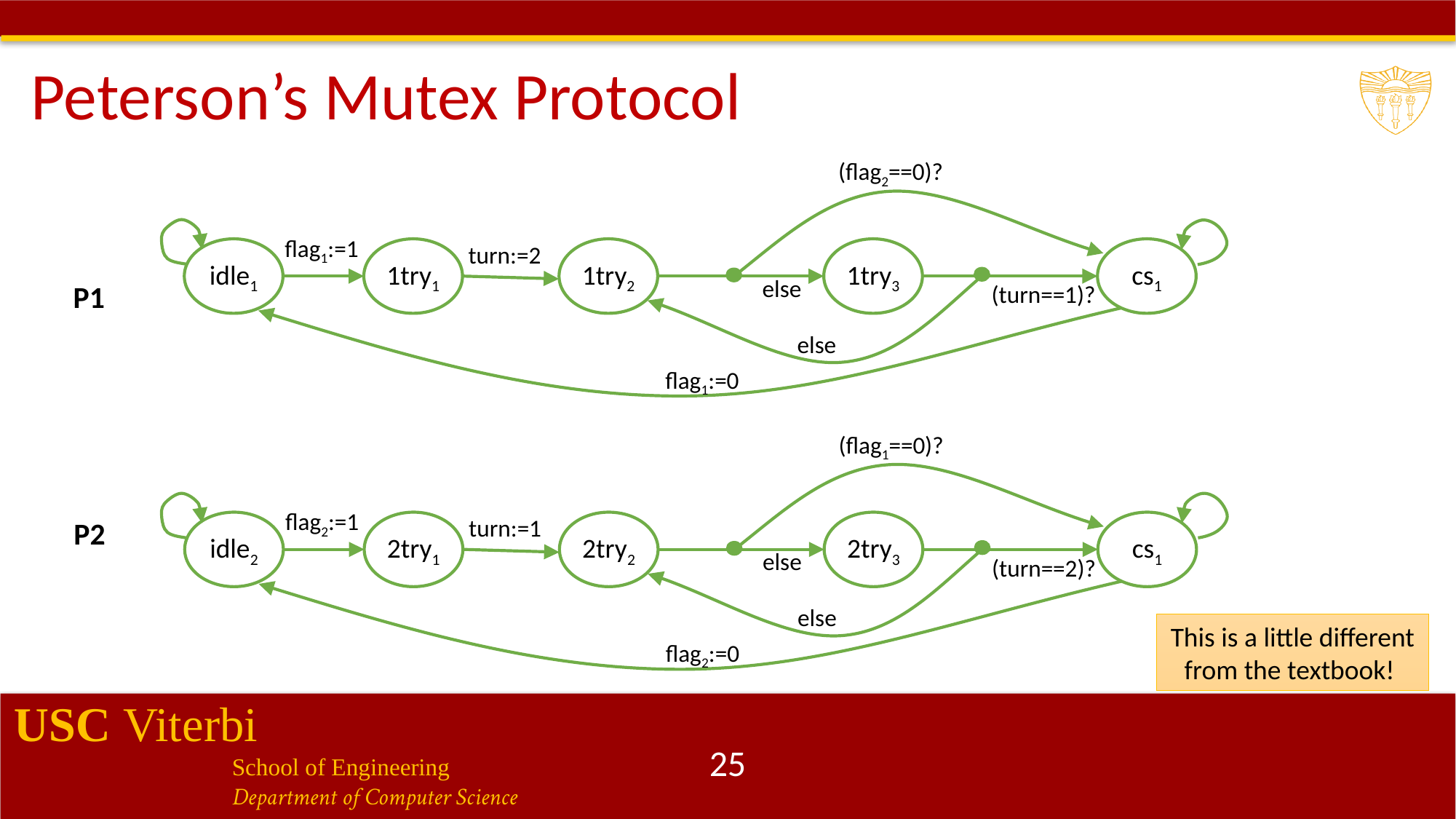

# Peterson’s Mutex Protocol
(flag2==0)?

flag1:=1
turn:=2
idle1
1try1
1try2
1try3
cs1
else

(turn==1)?

else
flag1:=0
P1
(flag1==0)?

flag2:=1
turn:=1
idle2
2try1
2try2
2try3
cs1
else

(turn==2)?

else
flag2:=0
P2
This is a little different from the textbook!
25